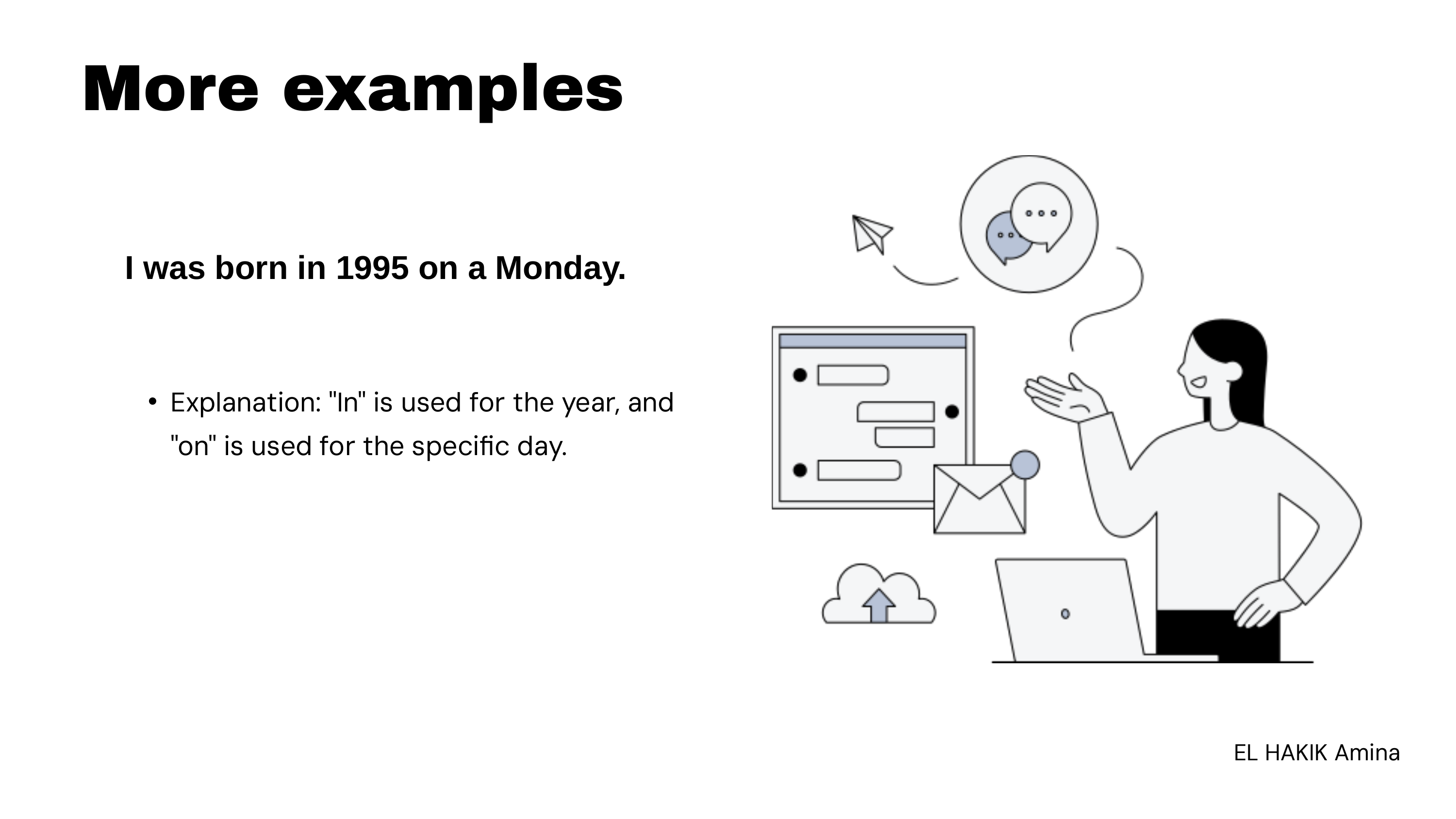

More examples

I was born in 1995 on a Monday.

Explanation: "In" is used for the year, and "on" is used for the specific day.

EL HAKIK Amina